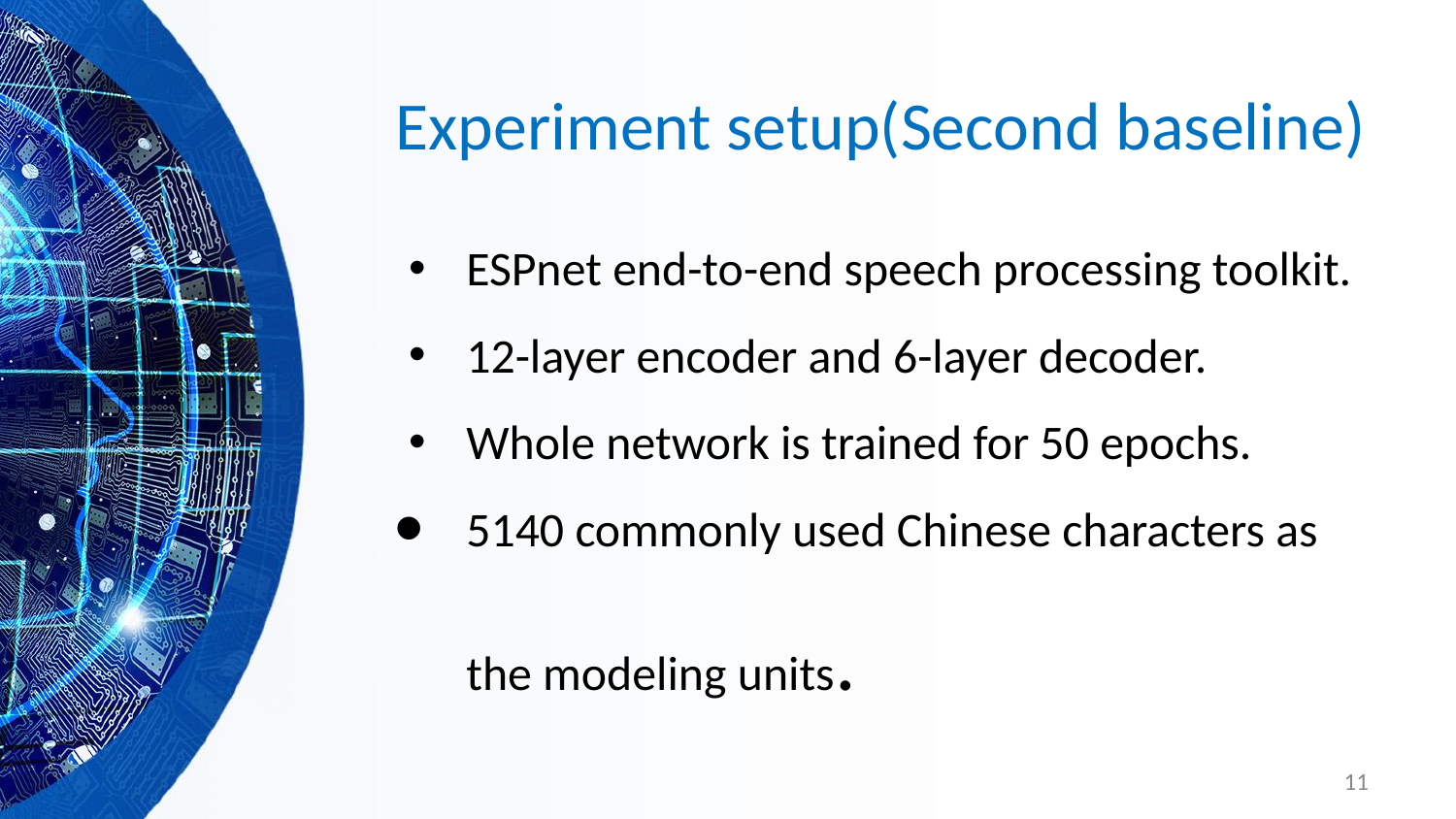

# Experiment setup(Second baseline)
ESPnet end-to-end speech processing toolkit.
12-layer encoder and 6-layer decoder.
Whole network is trained for 50 epochs.
5140 commonly used Chinese characters as the modeling units.

11